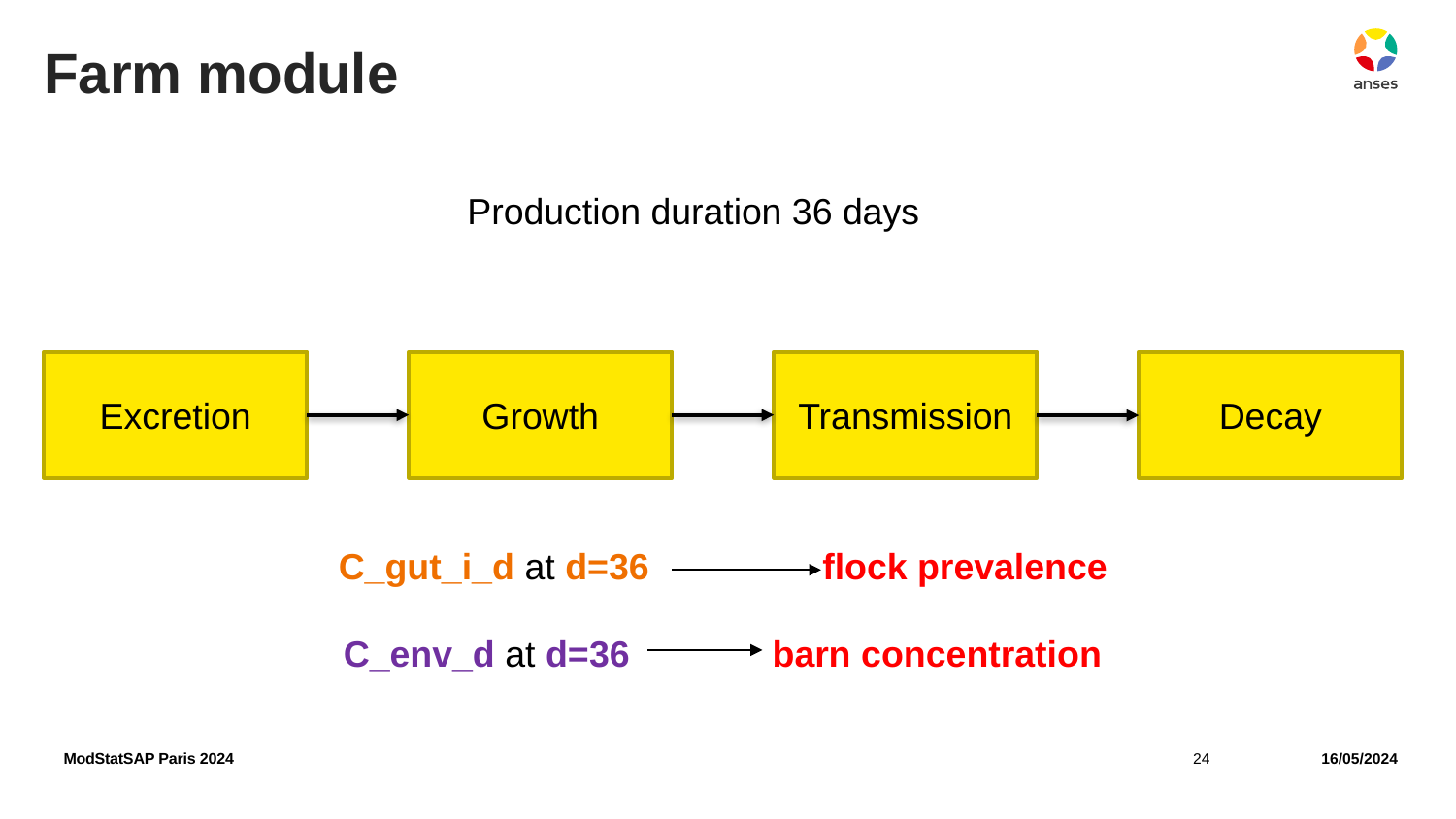

# Farm module
Production duration 36 days

Excretion
Growth
Transmission
Decay
C_gut_i_d at d=36                 flock prevalence

C_env_d at d=36              barn concentration
ModStatSAP Paris 2024
24
16/05/2024